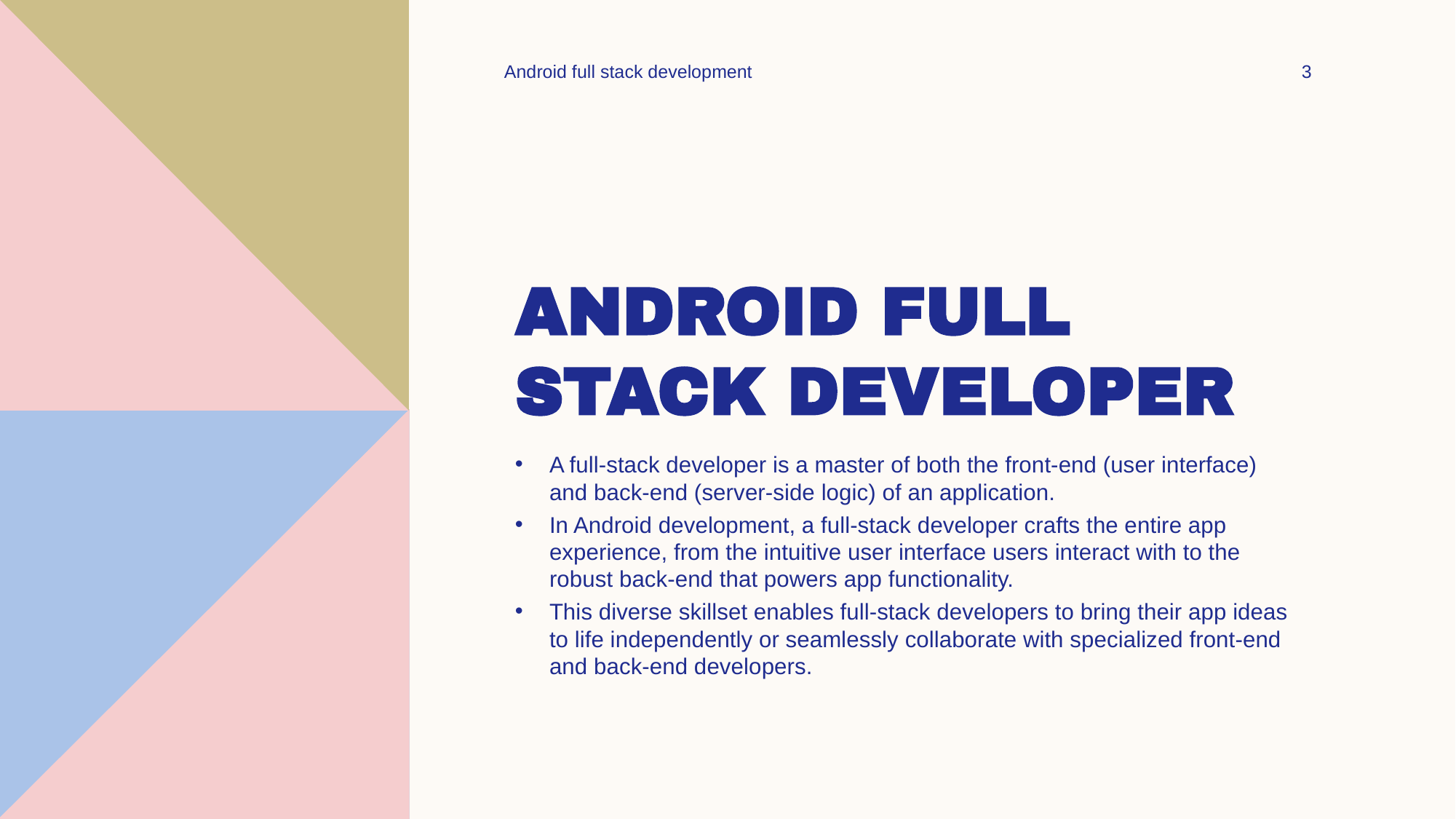

Android full stack development
3
# Android full stack developer
A full-stack developer is a master of both the front-end (user interface) and back-end (server-side logic) of an application.
In Android development, a full-stack developer crafts the entire app experience, from the intuitive user interface users interact with to the robust back-end that powers app functionality.
This diverse skillset enables full-stack developers to bring their app ideas to life independently or seamlessly collaborate with specialized front-end and back-end developers.